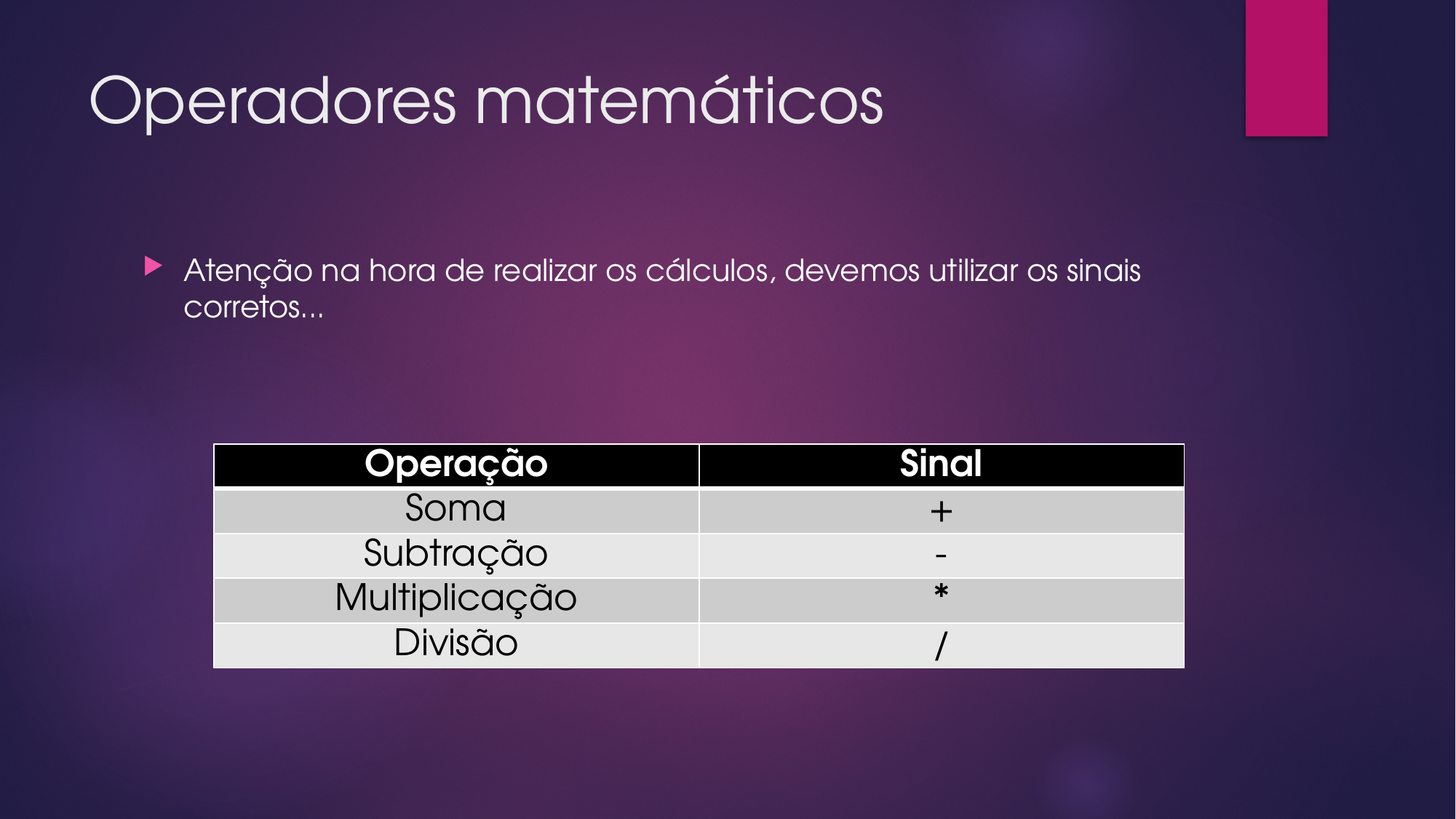

# Operadores matemáticos
Atenção na hora de realizar os cálculos, devemos utilizar os sinais corretos...
| Operação | Sinal |
| --- | --- |
| Soma | + |
| Subtração | - |
| Multiplicação | \* |
| Divisão | / |